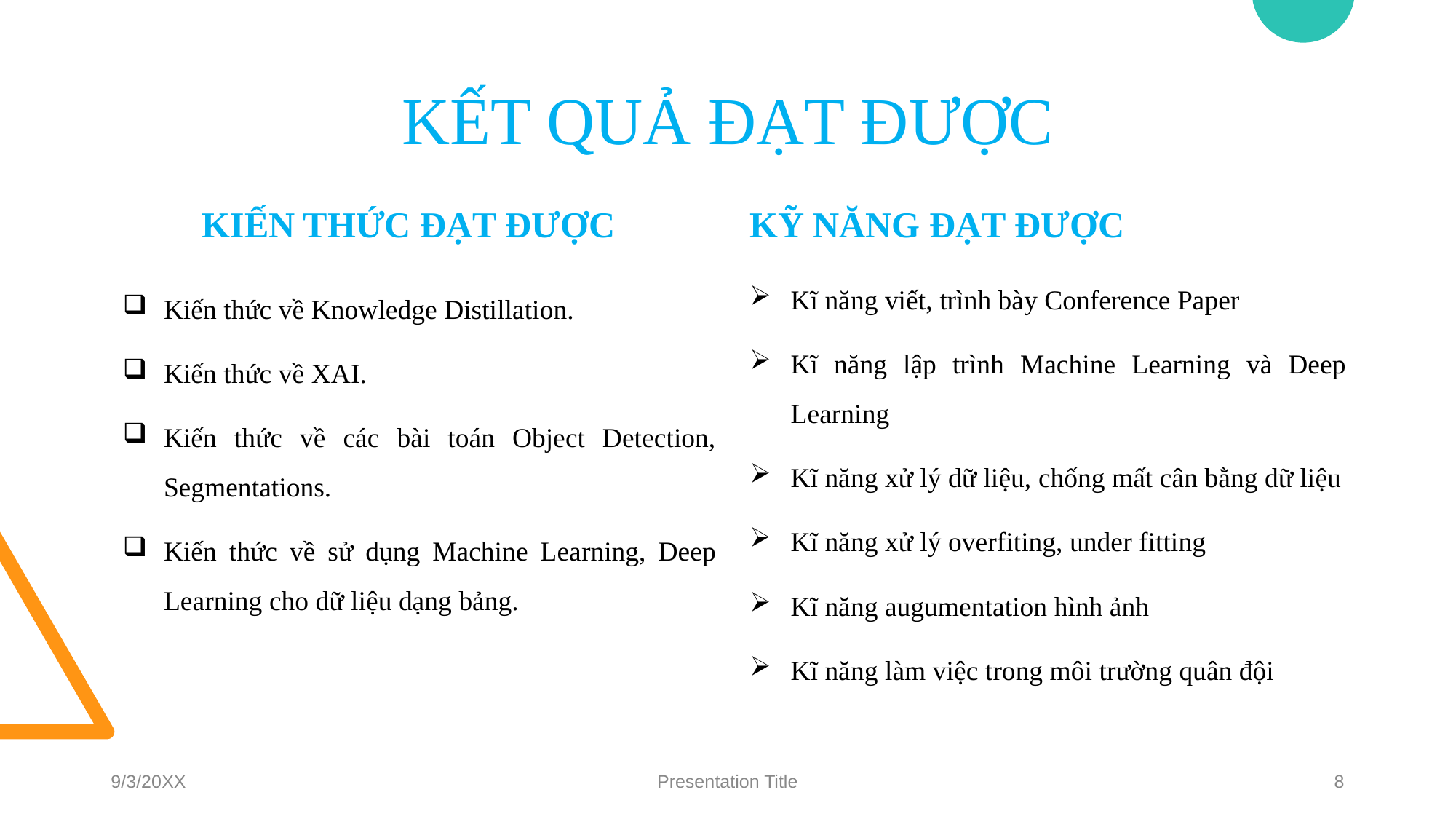

# KẾT QUẢ ĐẠT ĐƯỢC
KIẾN THỨC ĐẠT ĐƯỢC
KỸ NĂNG ĐẠT ĐƯỢC
Kĩ năng viết, trình bày Conference Paper
Kĩ năng lập trình Machine Learning và Deep Learning
Kĩ năng xử lý dữ liệu, chống mất cân bằng dữ liệu
Kĩ năng xử lý overfiting, under fitting
Kĩ năng augumentation hình ảnh
Kĩ năng làm việc trong môi trường quân đội
Kiến thức về Knowledge Distillation.
Kiến thức về XAI.
Kiến thức về các bài toán Object Detection, Segmentations.
Kiến thức về sử dụng Machine Learning, Deep Learning cho dữ liệu dạng bảng.

9/3/20XX
Presentation Title
8